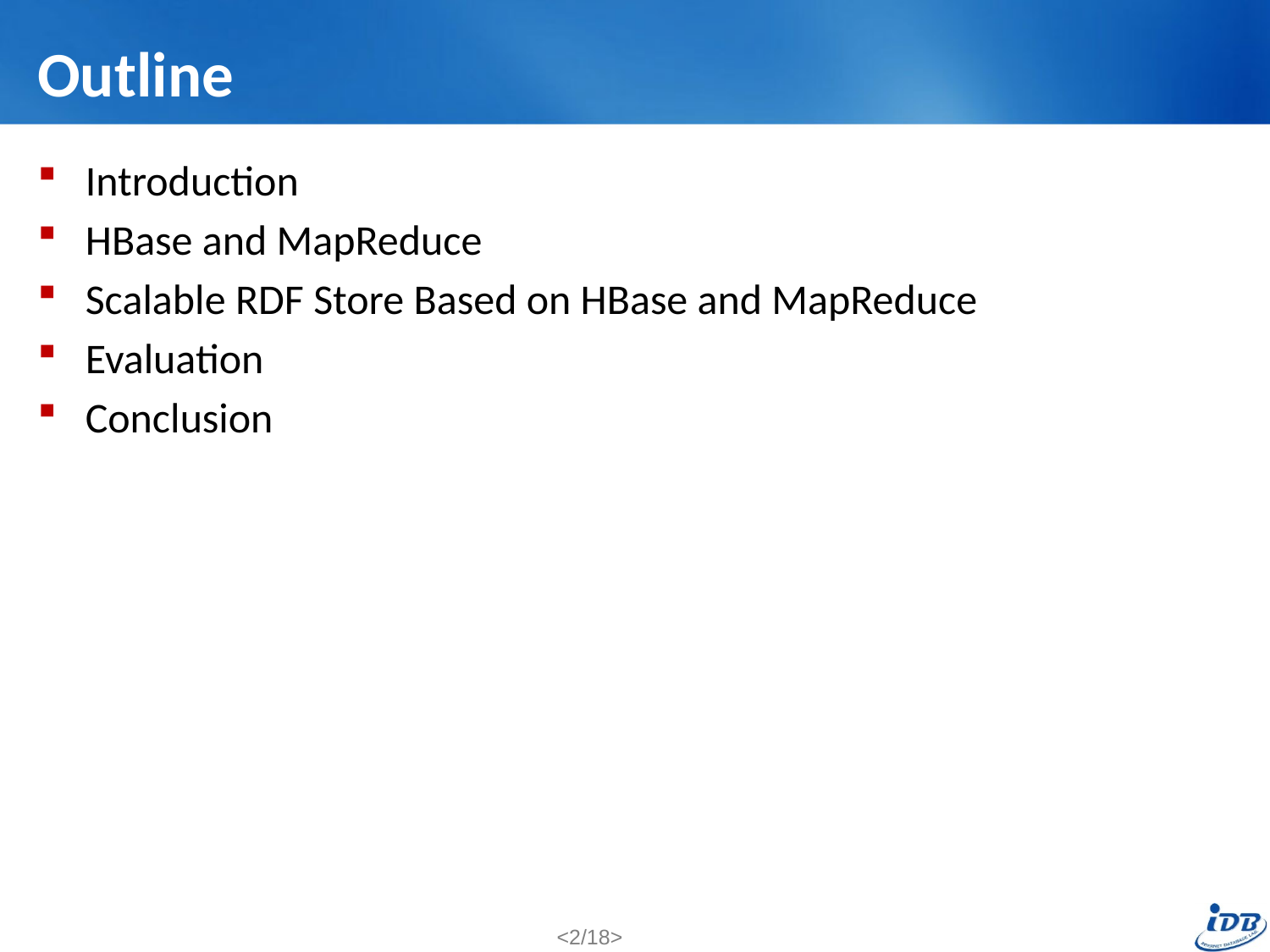

# Outline
Introduction
HBase and MapReduce
Scalable RDF Store Based on HBase and MapReduce
Evaluation
Conclusion